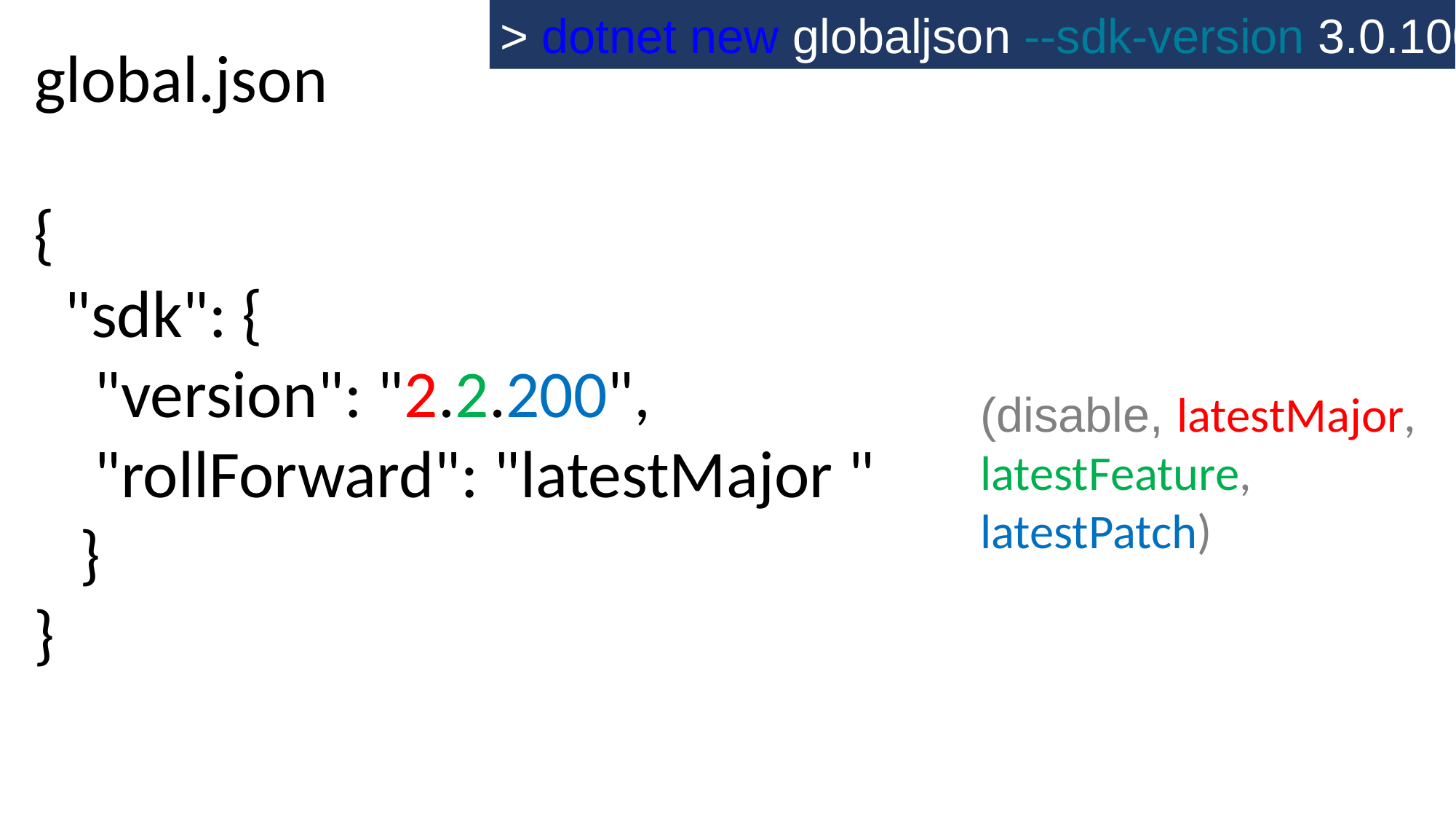

> dotnet new globaljson --sdk-version 3.0.100
# global.json
{
  "sdk": {
    "version": "2.2.200",
    "rollForward": "latestMajor "
   }
}

(disable, latestMajor, latestFeature, latestPatch)